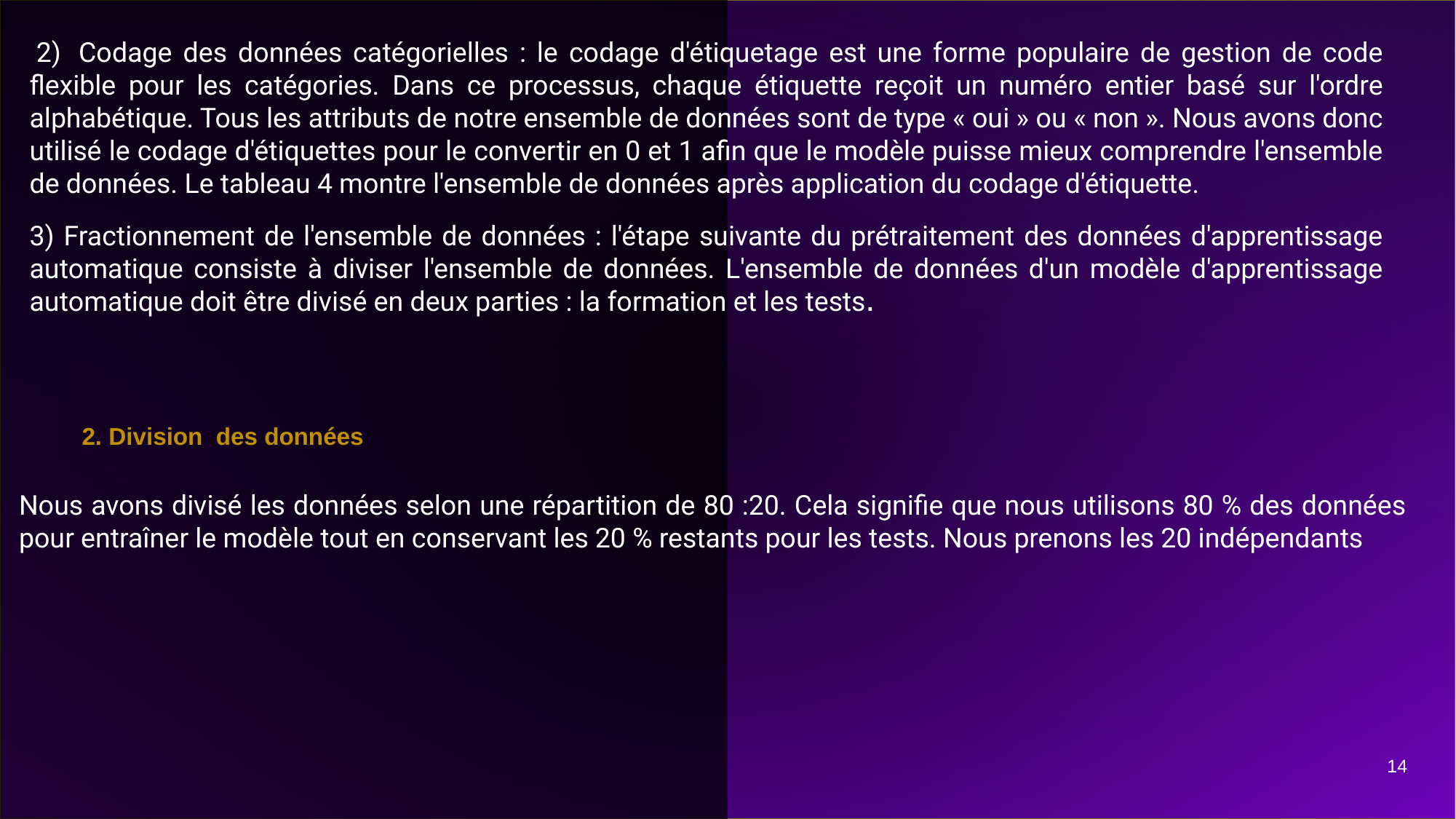

2)  Codage des données catégorielles : le codage d'étiquetage est une forme populaire de gestion de code flexible pour les catégories. Dans ce processus, chaque étiquette reçoit un numéro entier basé sur l'ordre alphabétique. Tous les attributs de notre ensemble de données sont de type « oui » ou « non ». Nous avons donc utilisé le codage d'étiquettes pour le convertir en 0 et 1 afin que le modèle puisse mieux comprendre l'ensemble de données. Le tableau 4 montre l'ensemble de données après application du codage d'étiquette.
3) Fractionnement de l'ensemble de données : l'étape suivante du prétraitement des données d'apprentissage automatique consiste à diviser l'ensemble de données. L'ensemble de données d'un modèle d'apprentissage automatique doit être divisé en deux parties : la formation et les tests.

 2. Division  des données
Nous avons divisé les données selon une répartition de 80 :20. Cela signifie que nous utilisons 80 % des données pour entraîner le modèle tout en conservant les 20 % restants pour les tests. Nous prenons les 20 indépendants

14